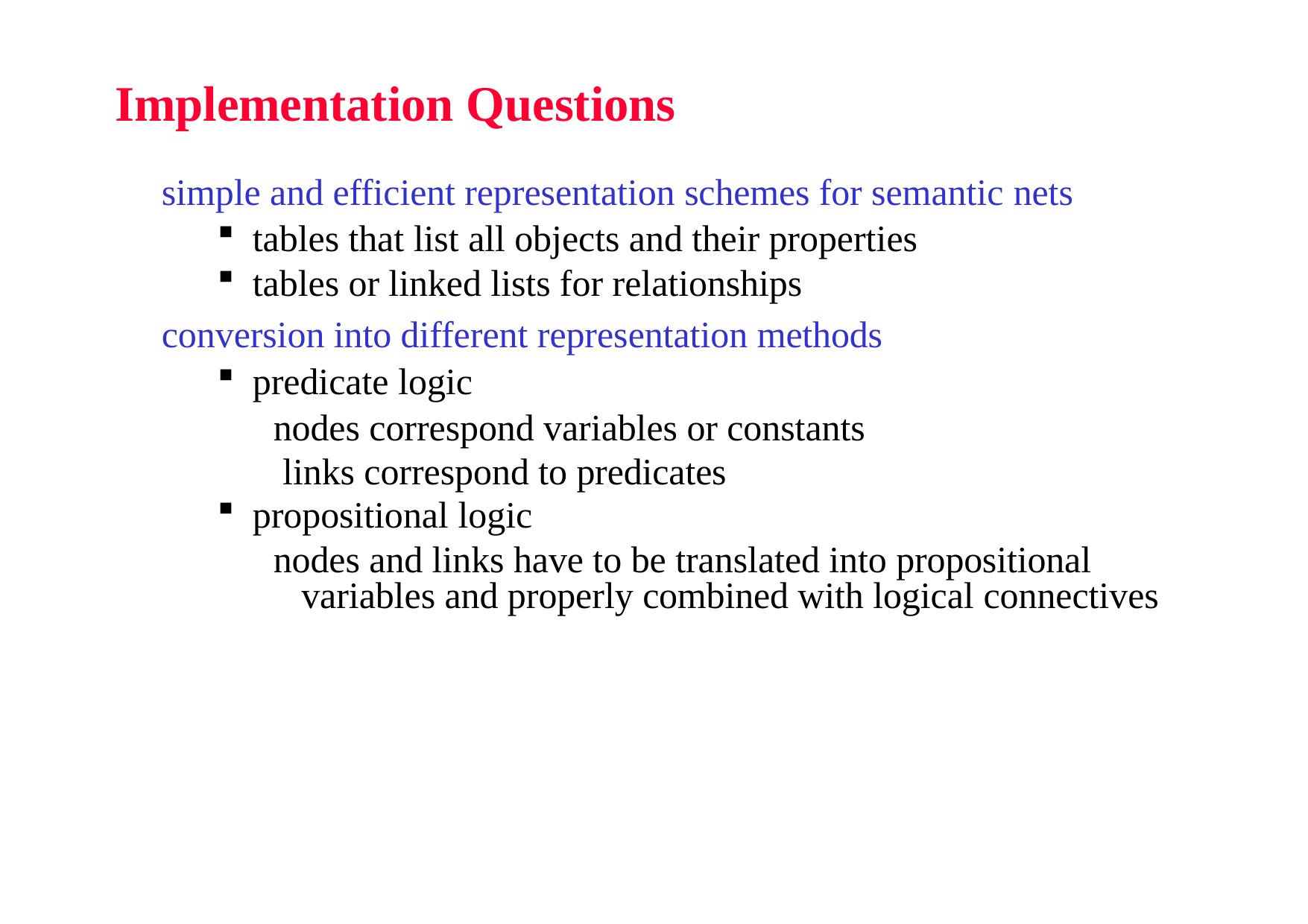

# Implementation Questions
simple and efficient representation schemes for semantic nets
tables that list all objects and their properties
tables or linked lists for relationships
conversion into different representation methods
predicate logic
nodes correspond variables or constants  links correspond to predicates
propositional logic
nodes and links have to be translated into propositional  variables and properly combined with logical connectives